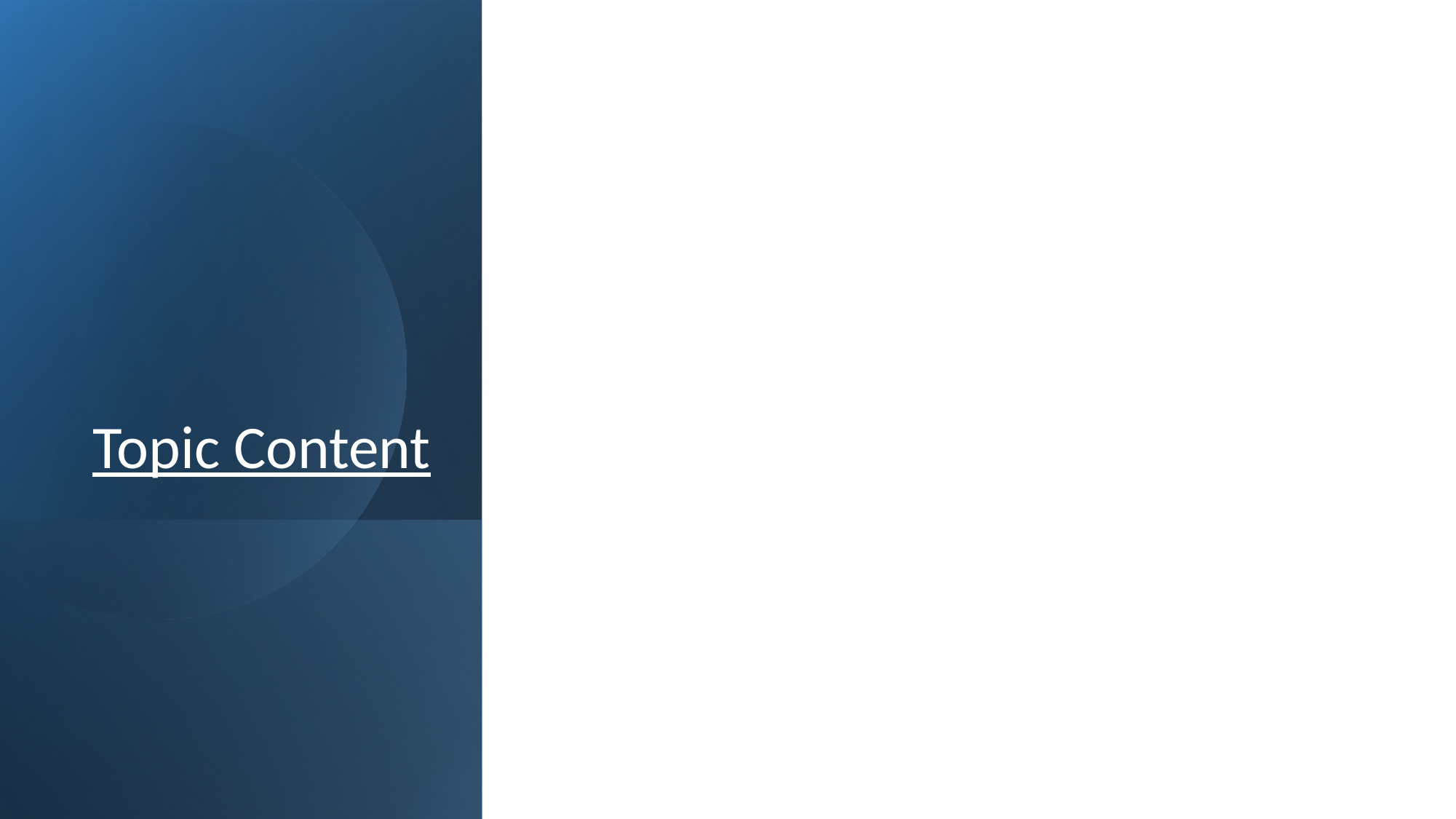

Introduction

Enabling Technology

Topic Content
Application and Use Cases

Benefits and Advantages
Limitation and Challenges
Conclusion